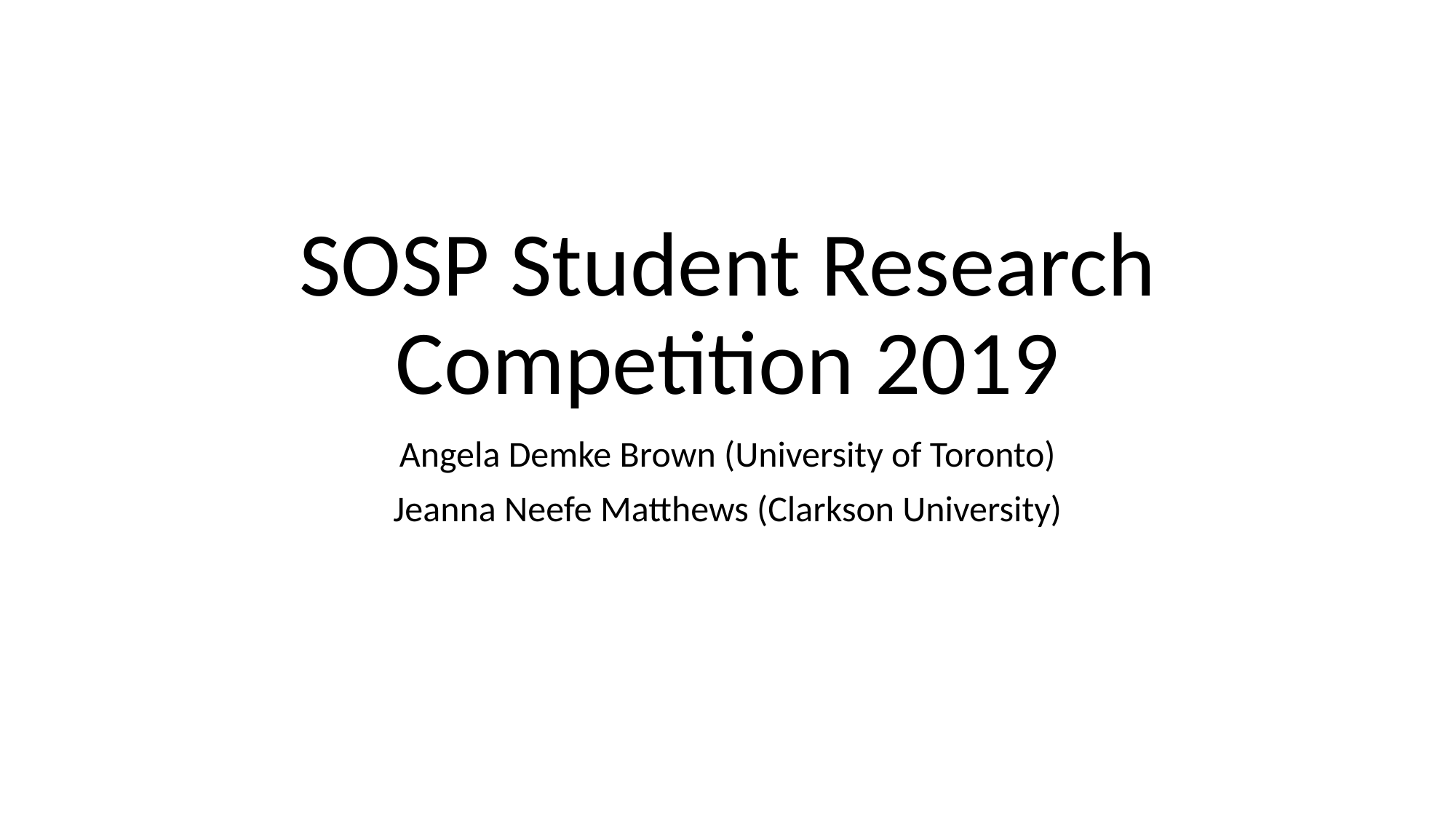

# SOSP Student Research Competition 2019
Angela Demke Brown (University of Toronto)
Jeanna Neefe Matthews (Clarkson University)